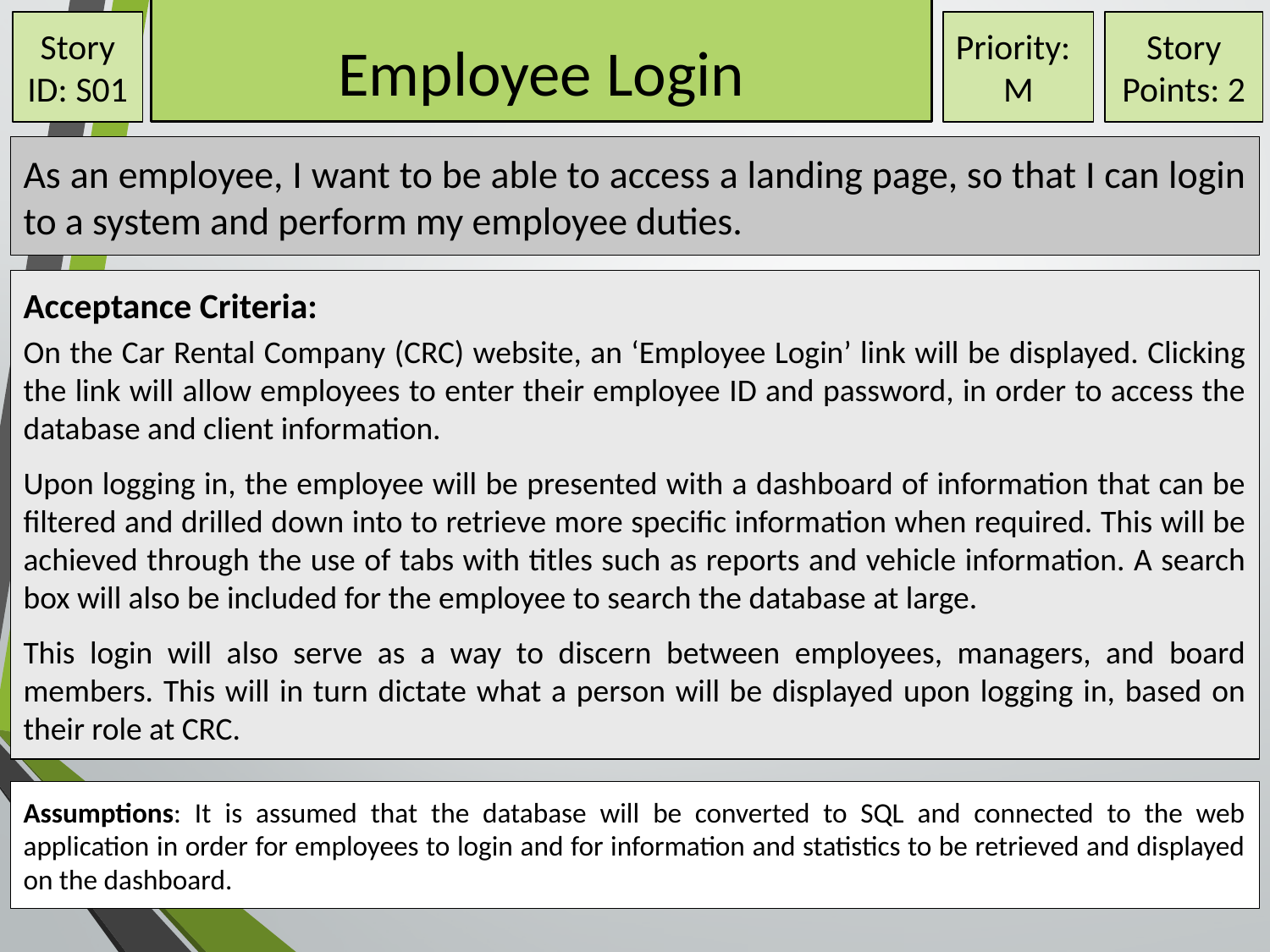

# Employee Login
Story ID: S01
Priority:
M
Story Points: 2

As an employee, I want to be able to access a landing page, so that I can login to a system and perform my employee duties.
Acceptance Criteria:
On the Car Rental Company (CRC) website, an ‘Employee Login’ link will be displayed. Clicking the link will allow employees to enter their employee ID and password, in order to access the database and client information.
Upon logging in, the employee will be presented with a dashboard of information that can be filtered and drilled down into to retrieve more specific information when required. This will be achieved through the use of tabs with titles such as reports and vehicle information. A search box will also be included for the employee to search the database at large.
This login will also serve as a way to discern between employees, managers, and board members. This will in turn dictate what a person will be displayed upon logging in, based on their role at CRC.
Assumptions: It is assumed that the database will be converted to SQL and connected to the web application in order for employees to login and for information and statistics to be retrieved and displayed on the dashboard.